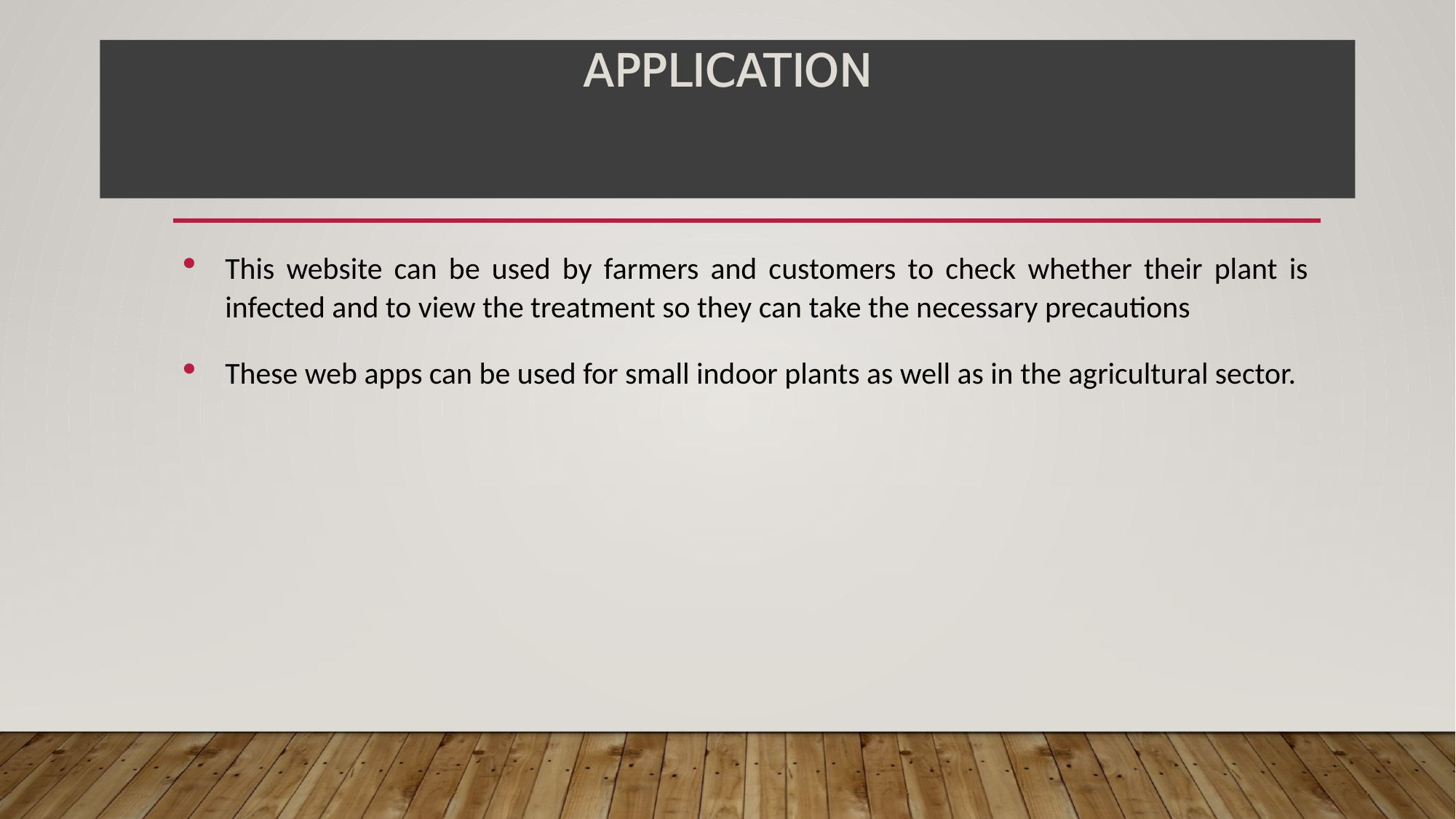

# APPLICATION
This website can be used by farmers and customers to check whether their plant is infected and to view the treatment so they can take the necessary precautions
These web apps can be used for small indoor plants as well as in the agricultural sector.